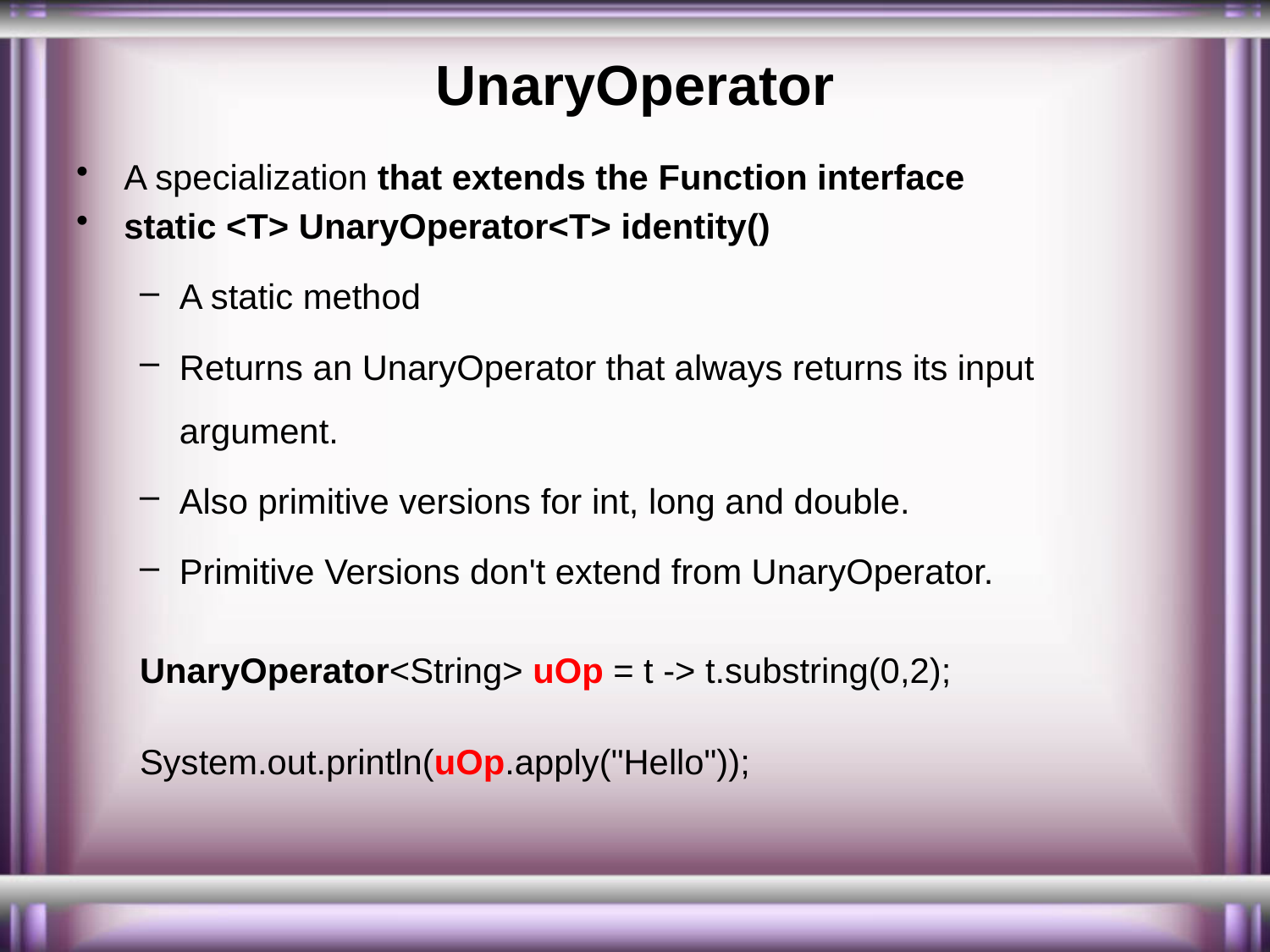

# UnaryOperator
A specialization that extends the Function interface
static <T> UnaryOperator<T> identity()
A static method
Returns an UnaryOperator that always returns its input argument.
Also primitive versions for int, long and double.
Primitive Versions don't extend from UnaryOperator.

UnaryOperator<String> uOp = t -> t.substring(0,2);
System.out.println(uOp.apply("Hello"));